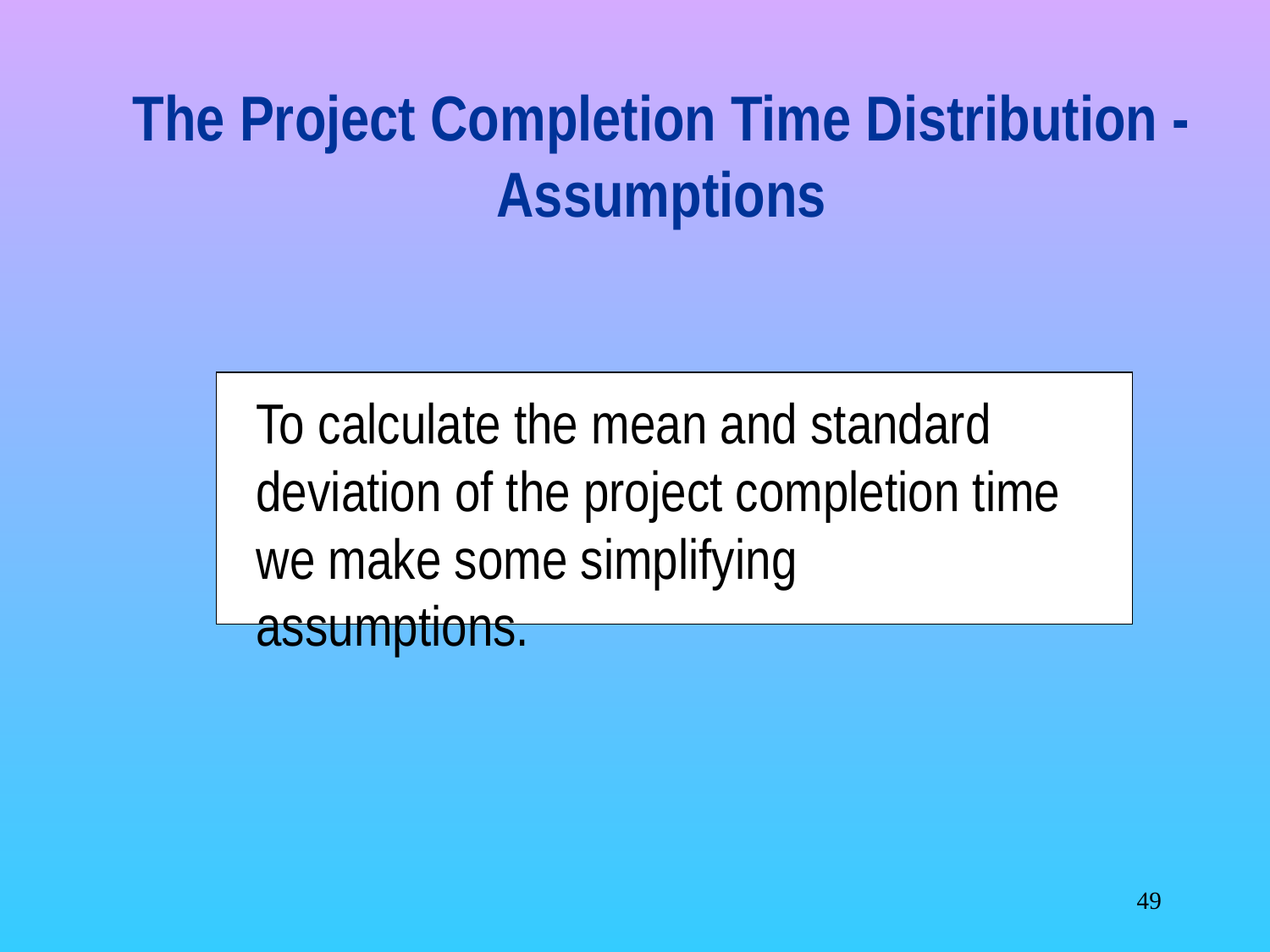

# The Project Completion Time Distribution - Assumptions

To calculate the mean and standard
deviation of the project completion time
we make some simplifying assumptions.
49